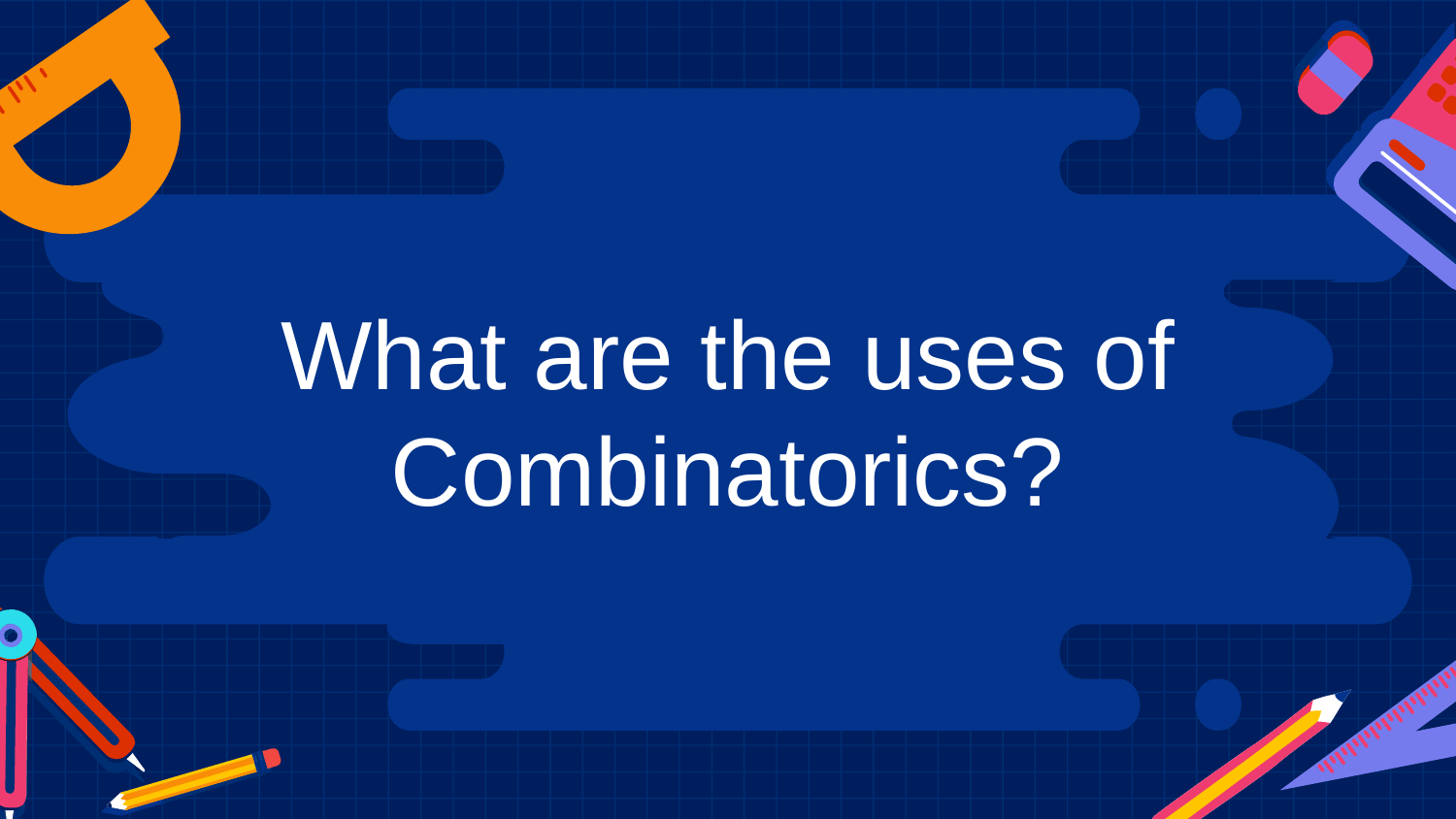

# What are the uses of Combinatorics?